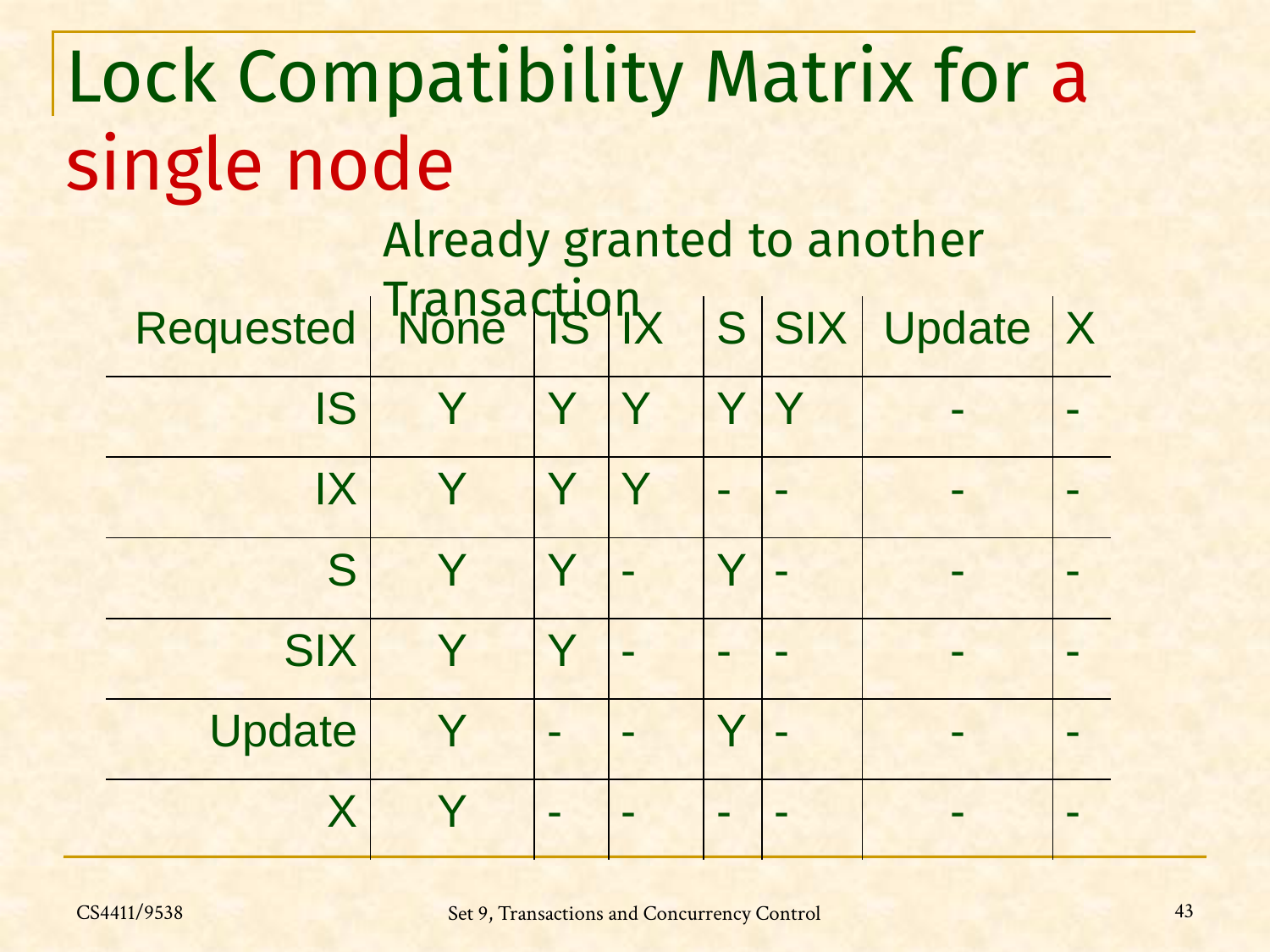

# Lock Compatibility Matrix for a single node
Already granted to another Transaction
| Requested | None | IS | IX | S | SIX | Update | X |
| --- | --- | --- | --- | --- | --- | --- | --- |
| IS | Y | Y | Y | Y | Y | - | - |
| IX | Y | Y | Y | - | - | - | - |
| S | Y | Y | - | Y | - | - | - |
| SIX | Y | Y | - | - | - | - | - |
| Update | Y | - | - | Y | - | - | - |
| X | Y | - | - | - | - | - | - |
CS4411/9538
43
Set 9, Transactions and Concurrency Control